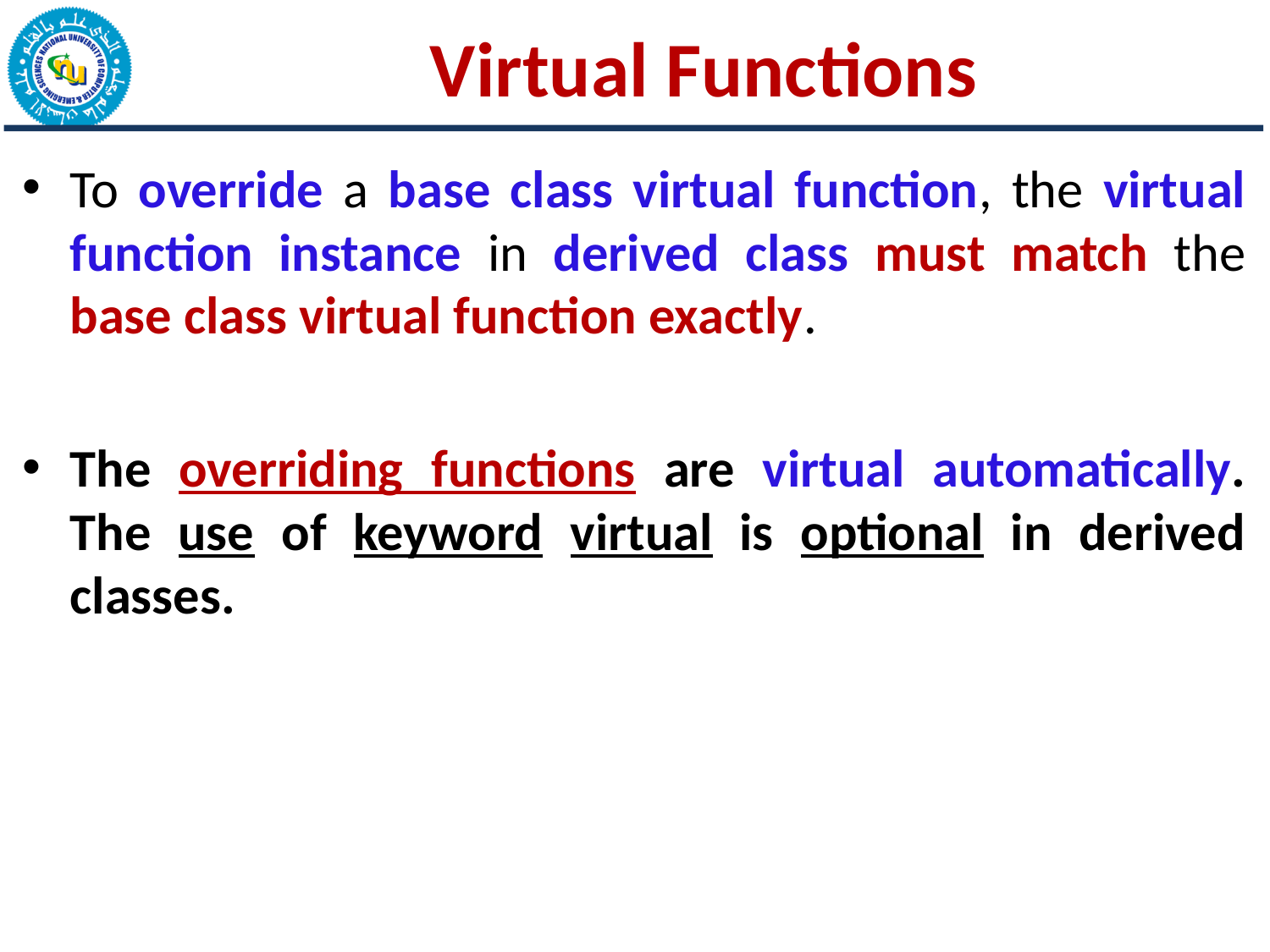

# Virtual Functions

To override a base class virtual function, the virtual function instance in derived class must match the base class virtual function exactly.

The overriding functions are virtual automatically. The use of keyword virtual is optional in derived classes.